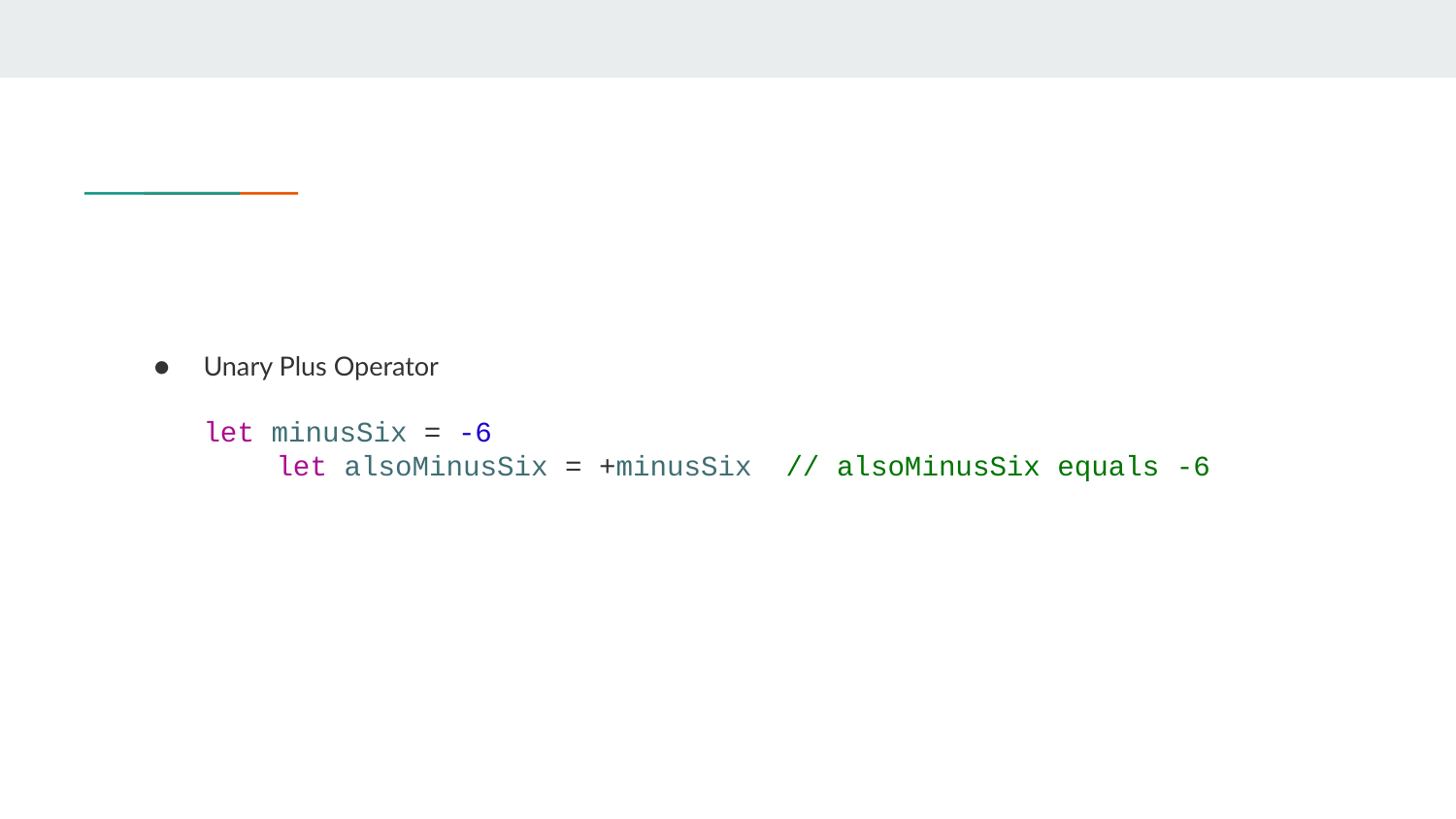

#
Unary Plus Operator
let minusSix = -6
	let alsoMinusSix = +minusSix  // alsoMinusSix equals -6